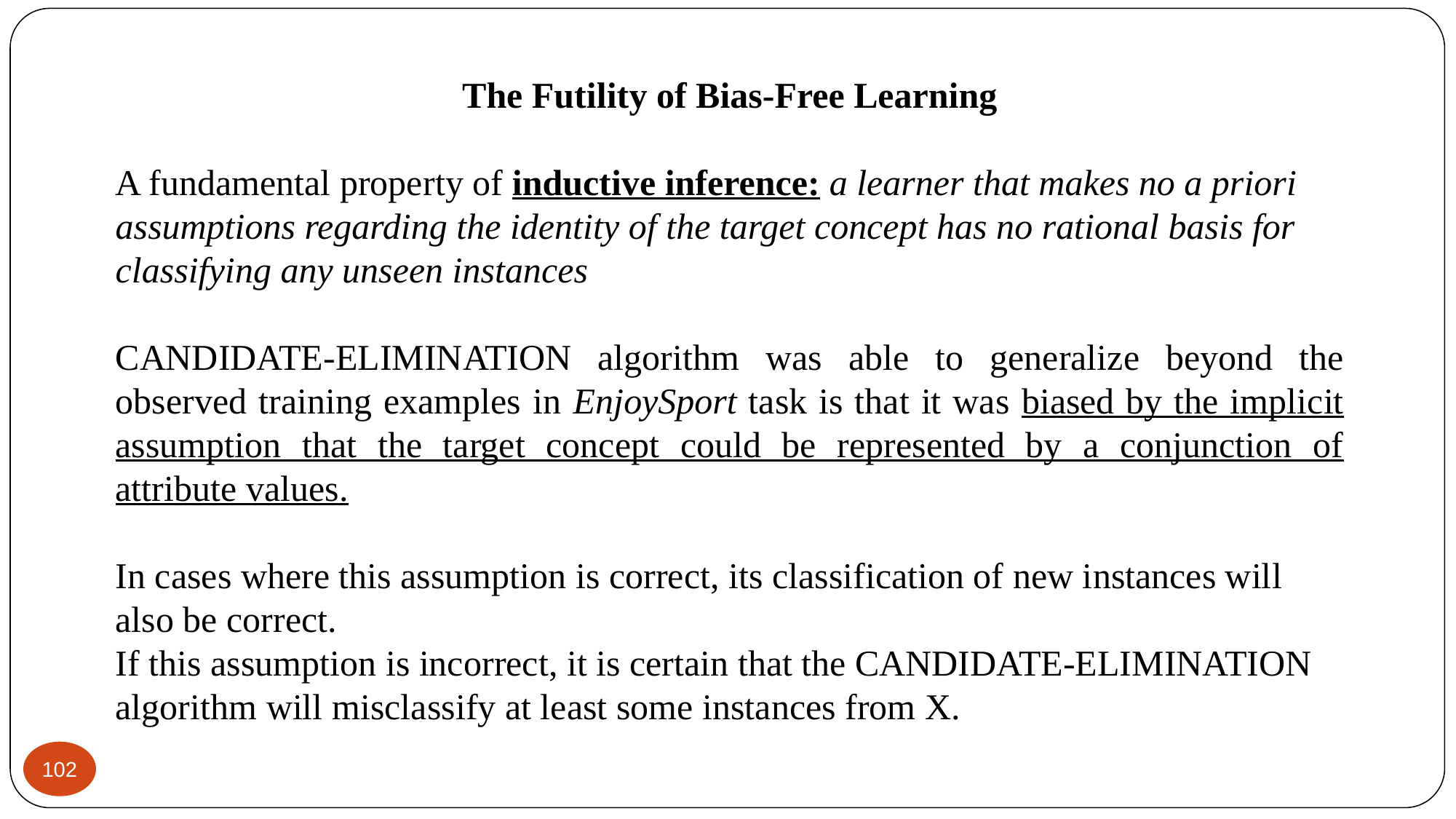

The Futility of Bias-Free Learning

A fundamental property of inductive inference: a learner that makes no a priori assumptions regarding the identity of the target concept has no rational basis for classifying any unseen instances

CANDIDATE-ELIMINATION algorithm was able to generalize beyond the observed training examples in EnjoySport task is that it was biased by the implicit assumption that the target concept could be represented by a conjunction of attribute values.

In cases where this assumption is correct, its classification of new instances will also be correct.
If this assumption is incorrect, it is certain that the CANDIDATE-ELIMINATION algorithm will misclassify at least some instances from X.
102